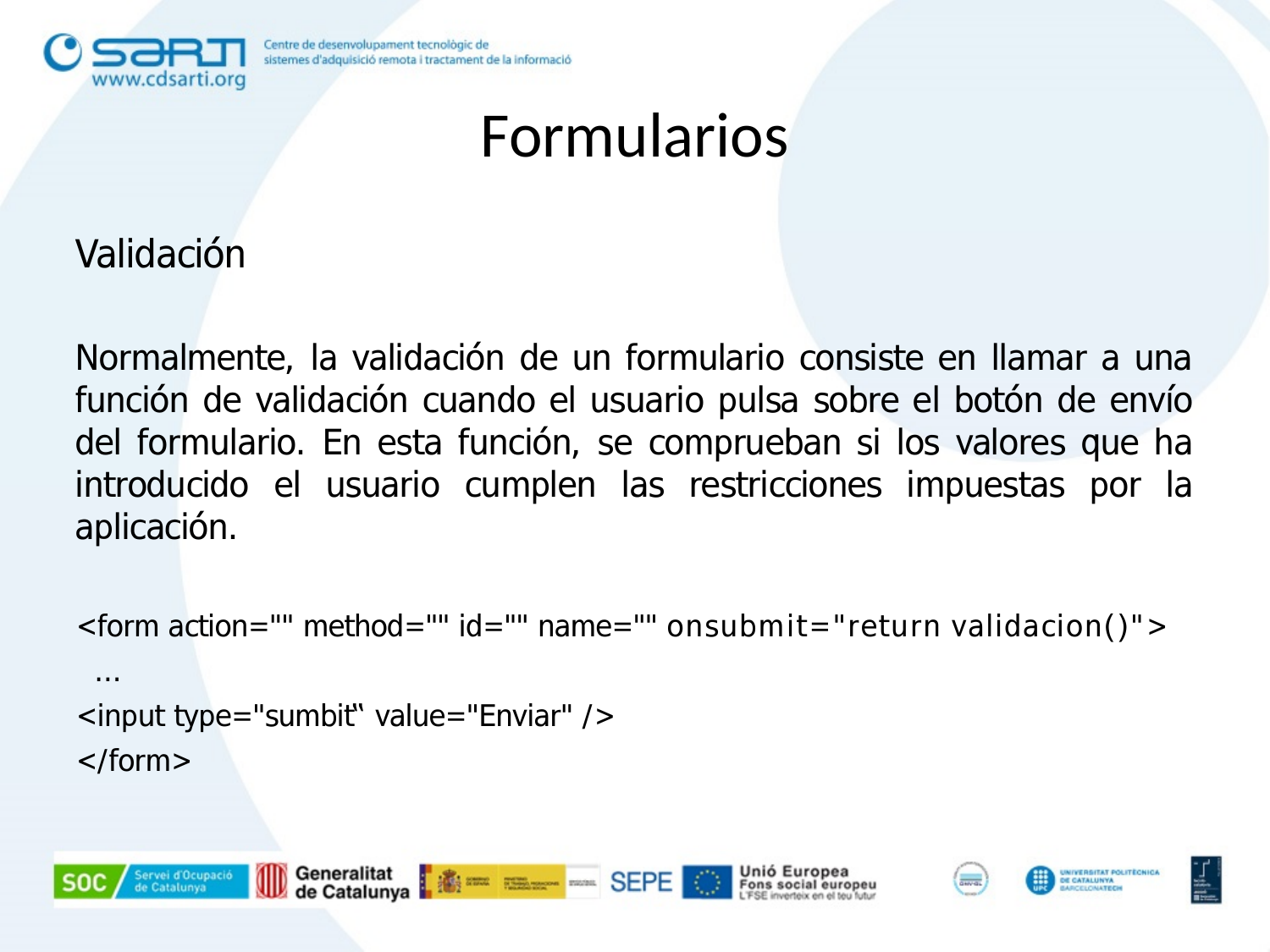

Formularios
Validación

Normalmente, la validación de un formulario consiste en llamar a una función de validación cuando el usuario pulsa sobre el botón de envío del formulario. En esta función, se comprueban si los valores que ha introducido el usuario cumplen las restricciones impuestas por la aplicación.

<form action="" method="" id="" name="" onsubmit="return validacion()">
  ...
<input type="sumbit“ value="Enviar" />
</form>